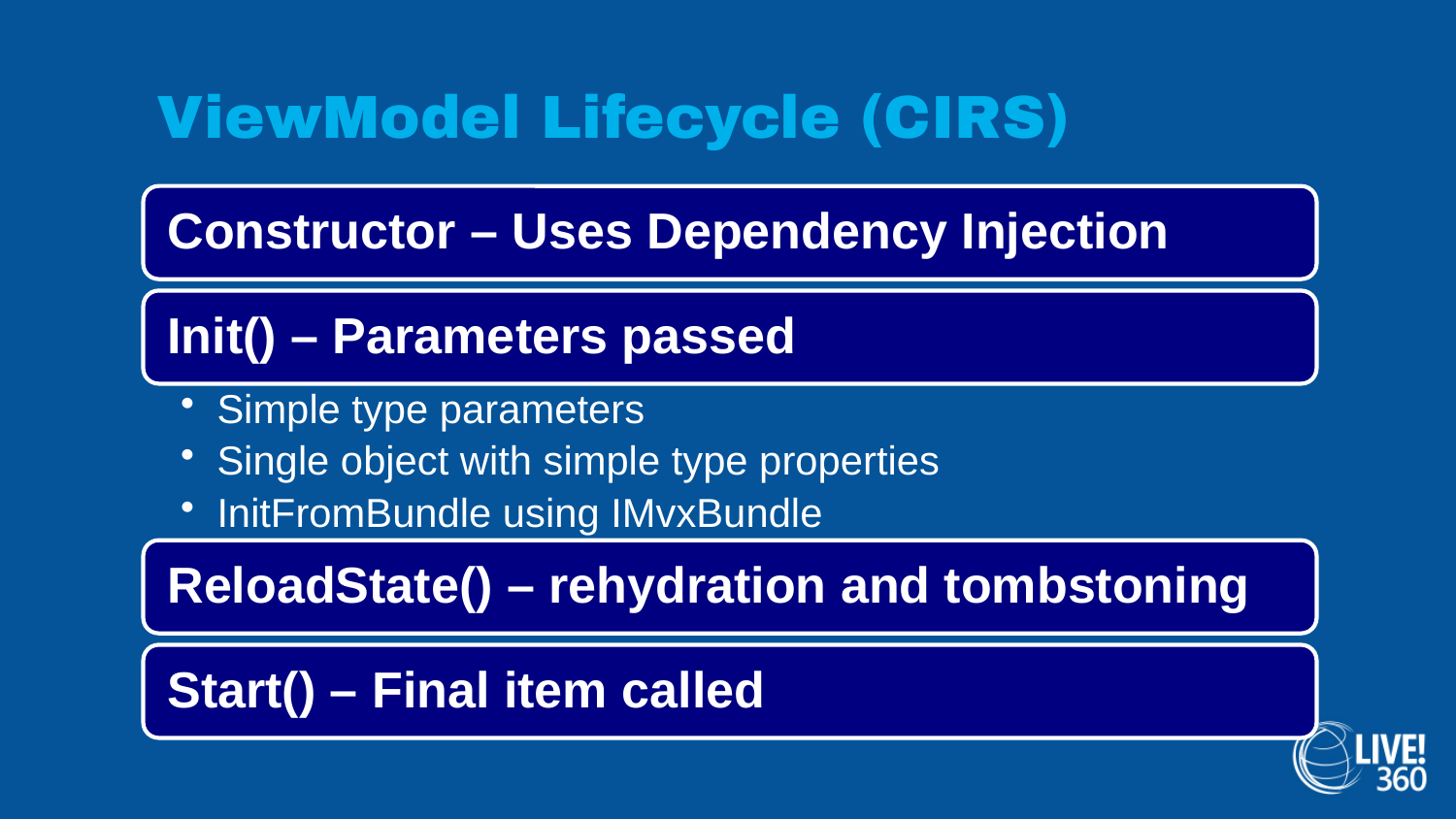

# ViewModel Lifecycle (CIRS)
Constructor – Uses Dependency Injection
Init() – Parameters passed
Simple type parameters
Single object with simple type properties
InitFromBundle using IMvxBundle
ReloadState() – rehydration and tombstoning
Start() – Final item called